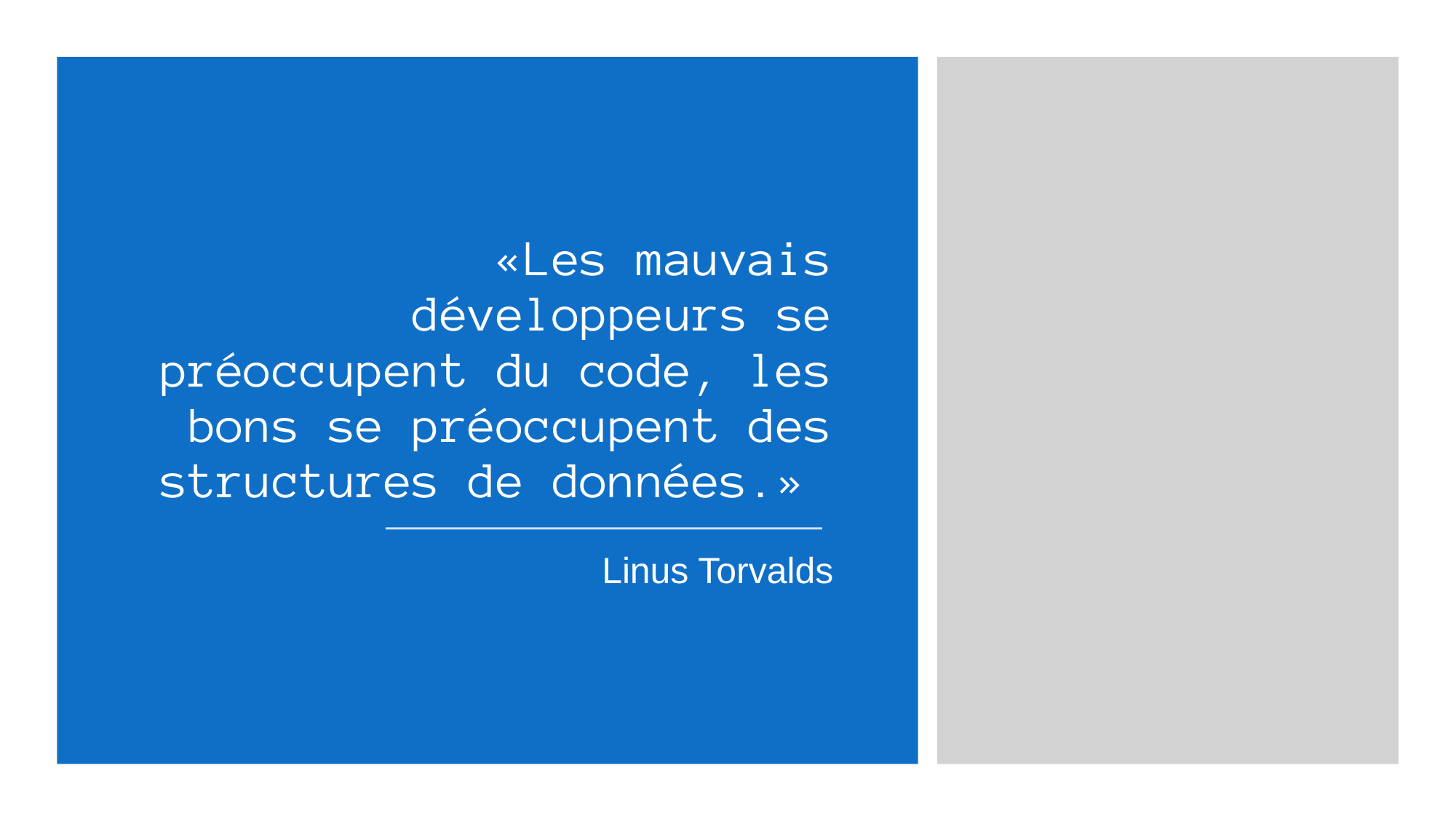

# «Les mauvais développeurs se préoccupent du code, les bons se préoccupent des structures de données.»
Linus Torvalds